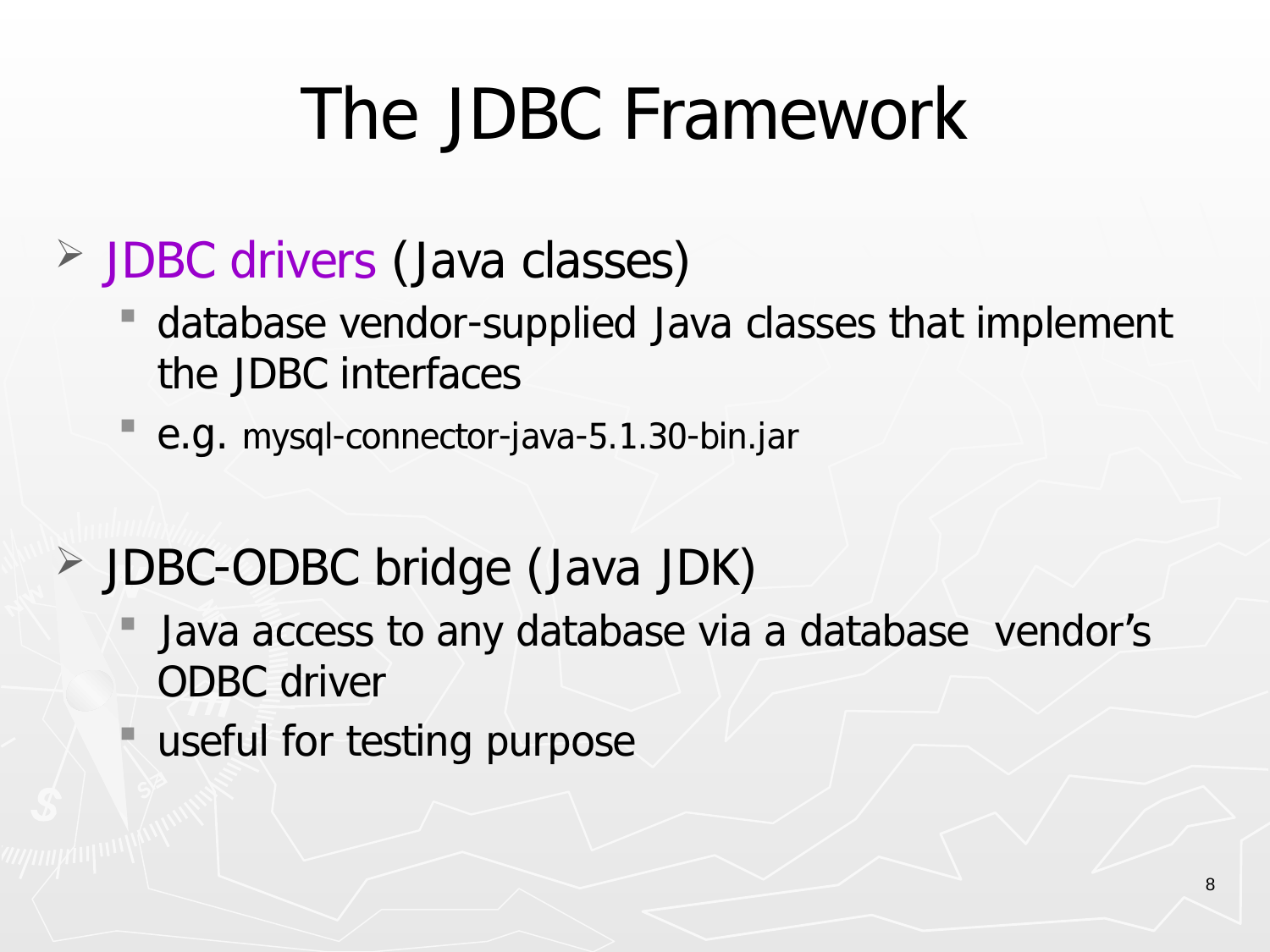

# The JDBC Framework
JDBC drivers (Java classes)
database vendor-supplied Java classes that implement the JDBC interfaces
e.g. mysql-connector-java-5.1.30-bin.jar

JDBC-ODBC bridge (Java JDK)
Java access to any database via a database  vendor’s ODBC driver
useful for testing purpose
8